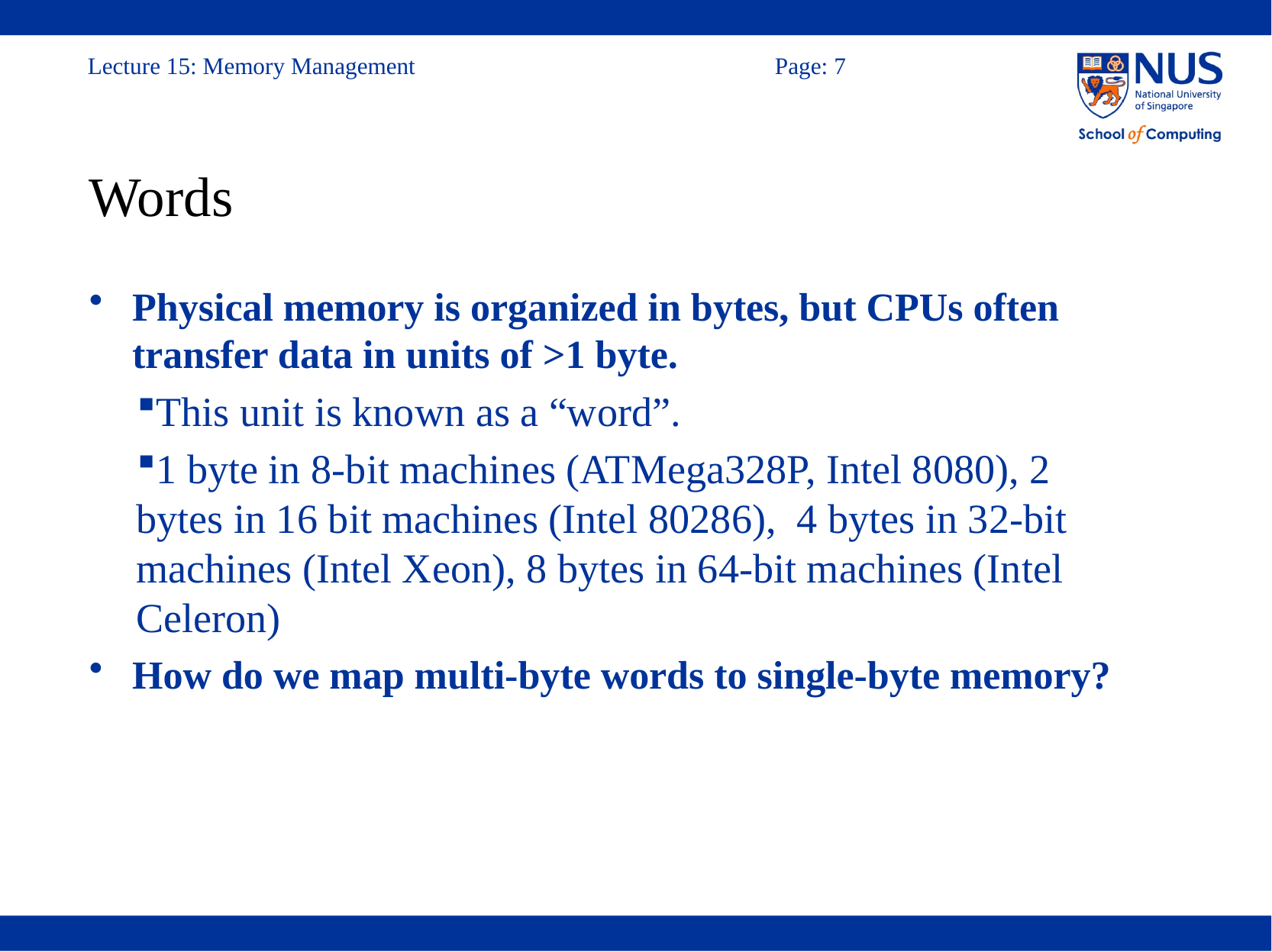

# Words
Physical memory is organized in bytes, but CPUs often transfer data in units of >1 byte.
This unit is known as a “word”.
1 byte in 8-bit machines (ATMega328P, Intel 8080), 2 bytes in 16 bit machines (Intel 80286),  4 bytes in 32-bit machines (Intel Xeon), 8 bytes in 64-bit machines (Intel Celeron)
How do we map multi-byte words to single-byte memory?